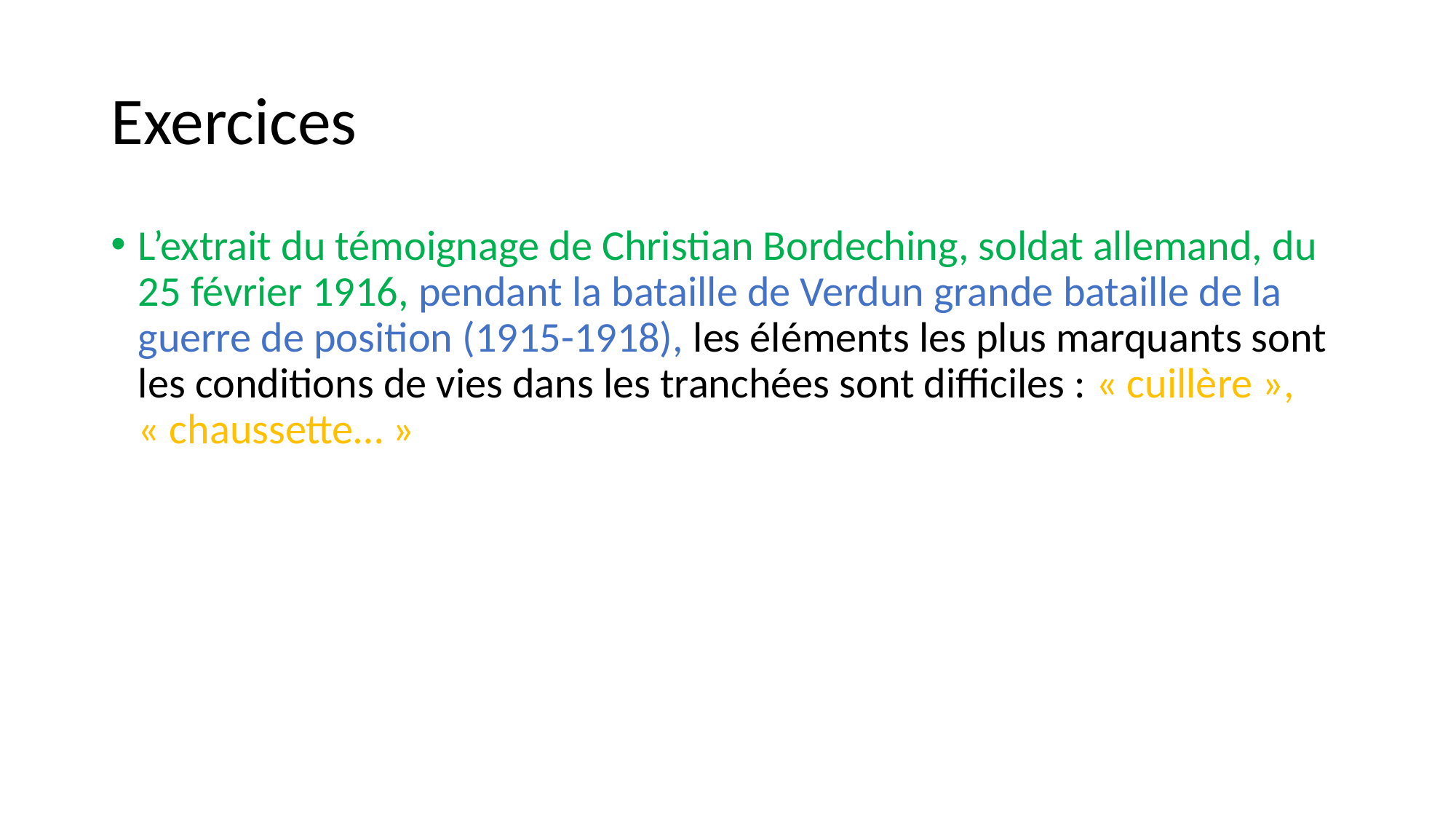

# Exercices
L’extrait du témoignage de Christian Bordeching, soldat allemand, du 25 février 1916, pendant la bataille de Verdun grande bataille de la guerre de position (1915-1918), les éléments les plus marquants sont les conditions de vies dans les tranchées sont difficiles : « cuillère », « chaussette… »